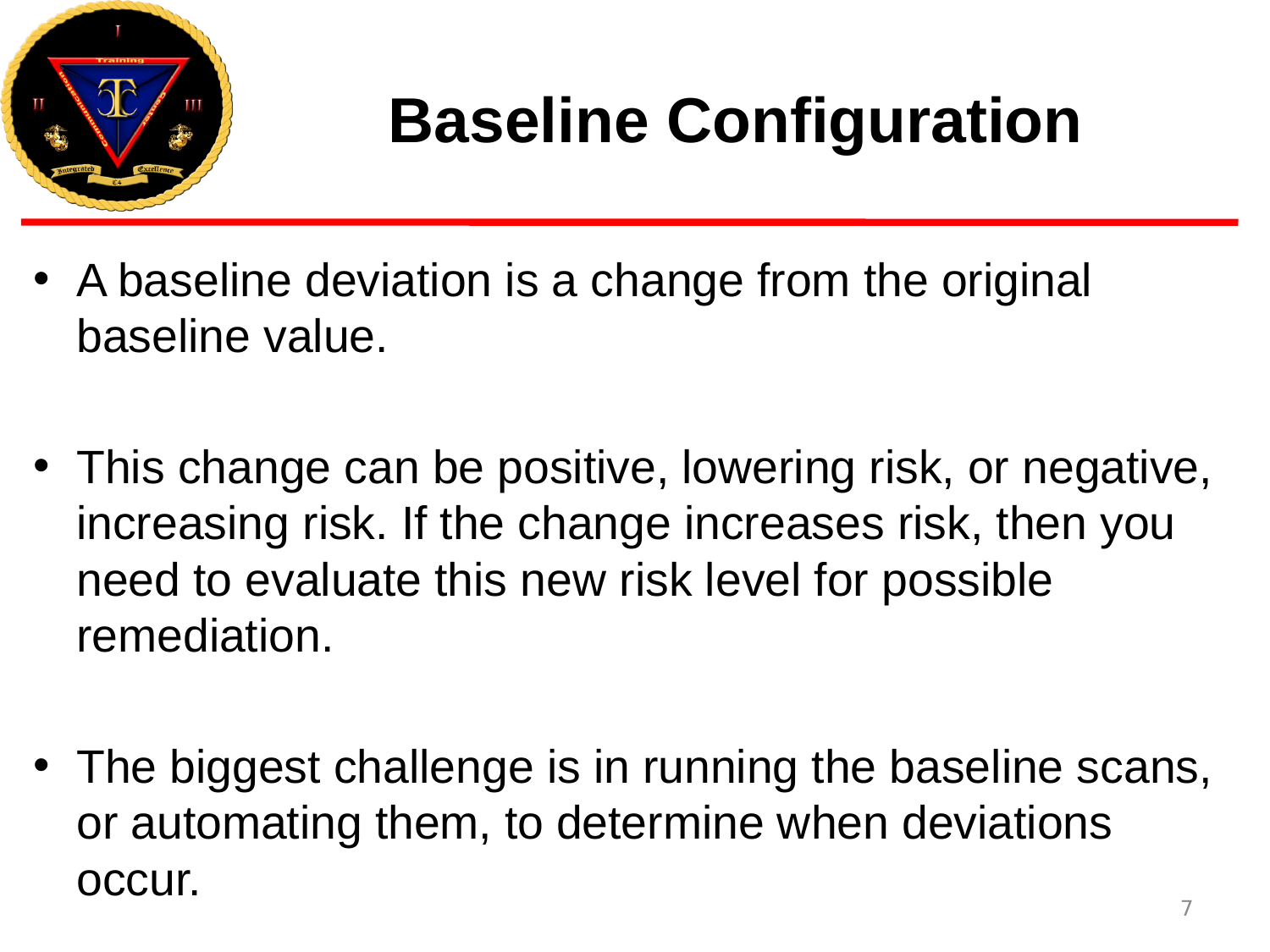

# Baseline Configuration
A baseline deviation is a change from the original baseline value.

This change can be positive, lowering risk, or negative, increasing risk. If the change increases risk, then you need to evaluate this new risk level for possible remediation.

The biggest challenge is in running the baseline scans, or automating them, to determine when deviations occur.
7